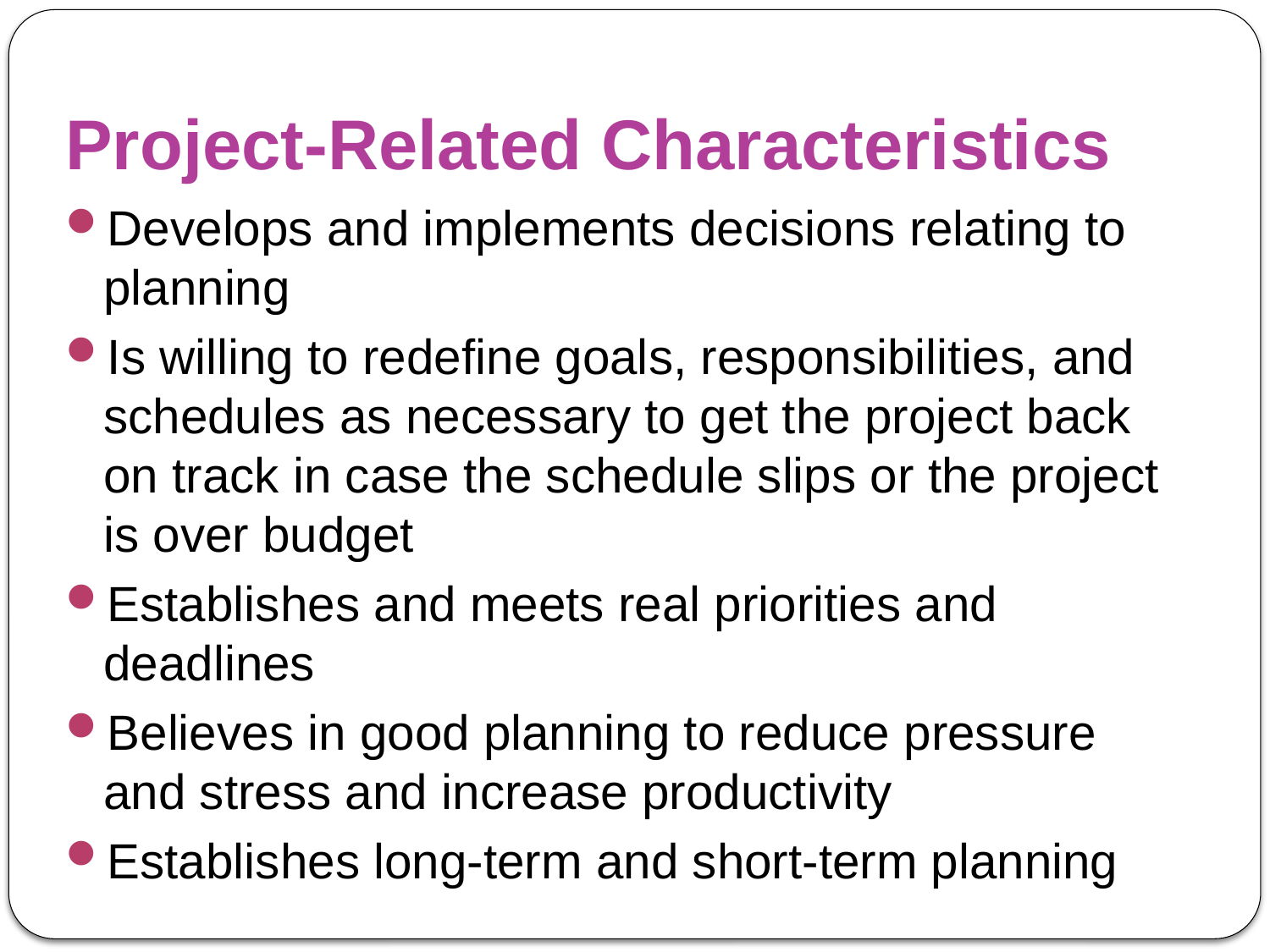

# Project-Related Characteristics
Develops and implements decisions relating to planning
Is willing to redefine goals, responsibilities, and schedules as necessary to get the project back on track in case the schedule slips or the project is over budget
Establishes and meets real priorities and deadlines
Believes in good planning to reduce pressure and stress and increase productivity
Establishes long-term and short-term planning